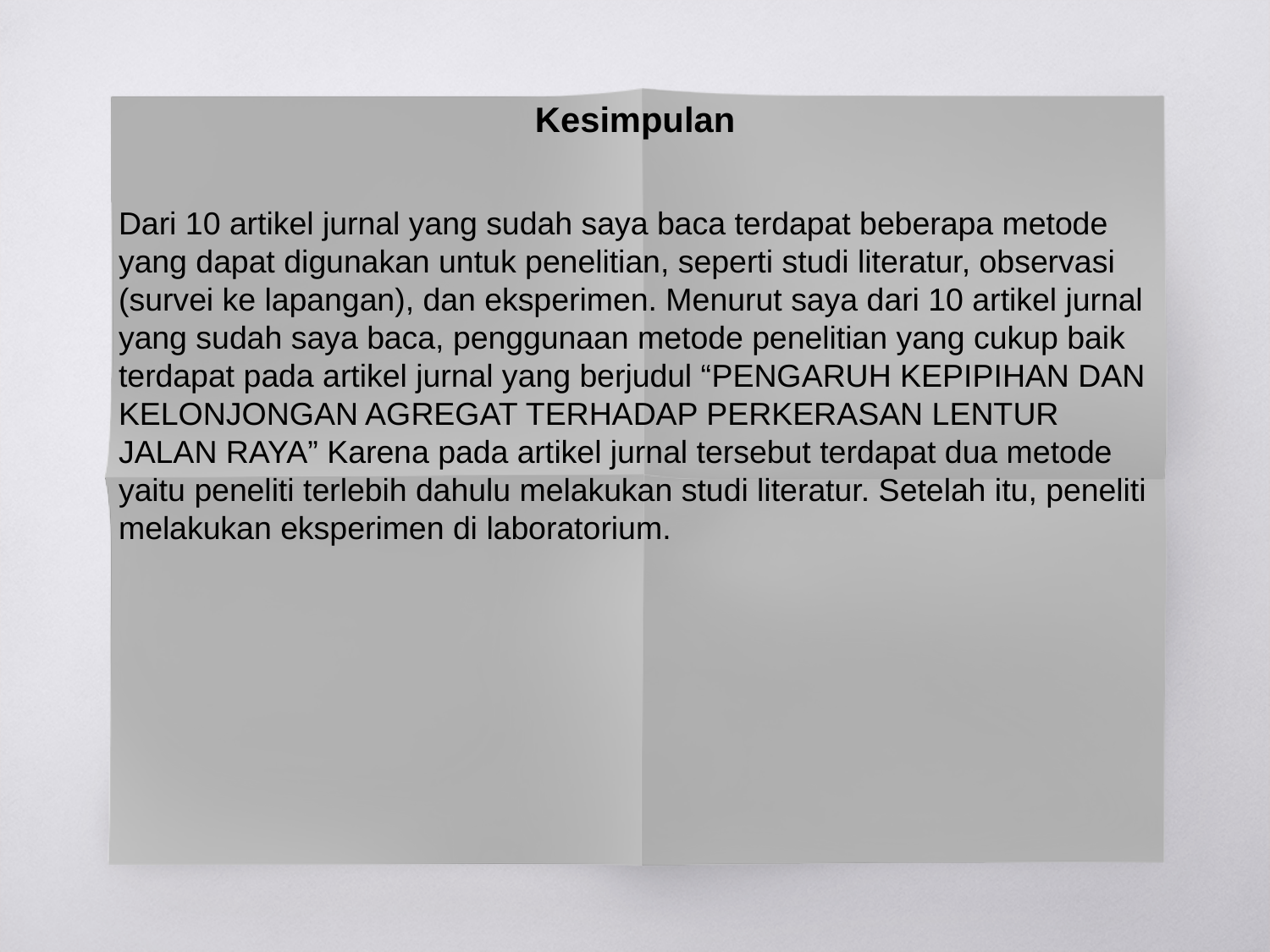

Kesimpulan

Dari 10 artikel jurnal yang sudah saya baca terdapat beberapa metode yang dapat digunakan untuk penelitian, seperti studi literatur, observasi (survei ke lapangan), dan eksperimen. Menurut saya dari 10 artikel jurnal yang sudah saya baca, penggunaan metode penelitian yang cukup baik terdapat pada artikel jurnal yang berjudul “PENGARUH KEPIPIHAN DAN KELONJONGAN AGREGAT TERHADAP PERKERASAN LENTUR JALAN RAYA” Karena pada artikel jurnal tersebut terdapat dua metode yaitu peneliti terlebih dahulu melakukan studi literatur. Setelah itu, peneliti melakukan eksperimen di laboratorium.